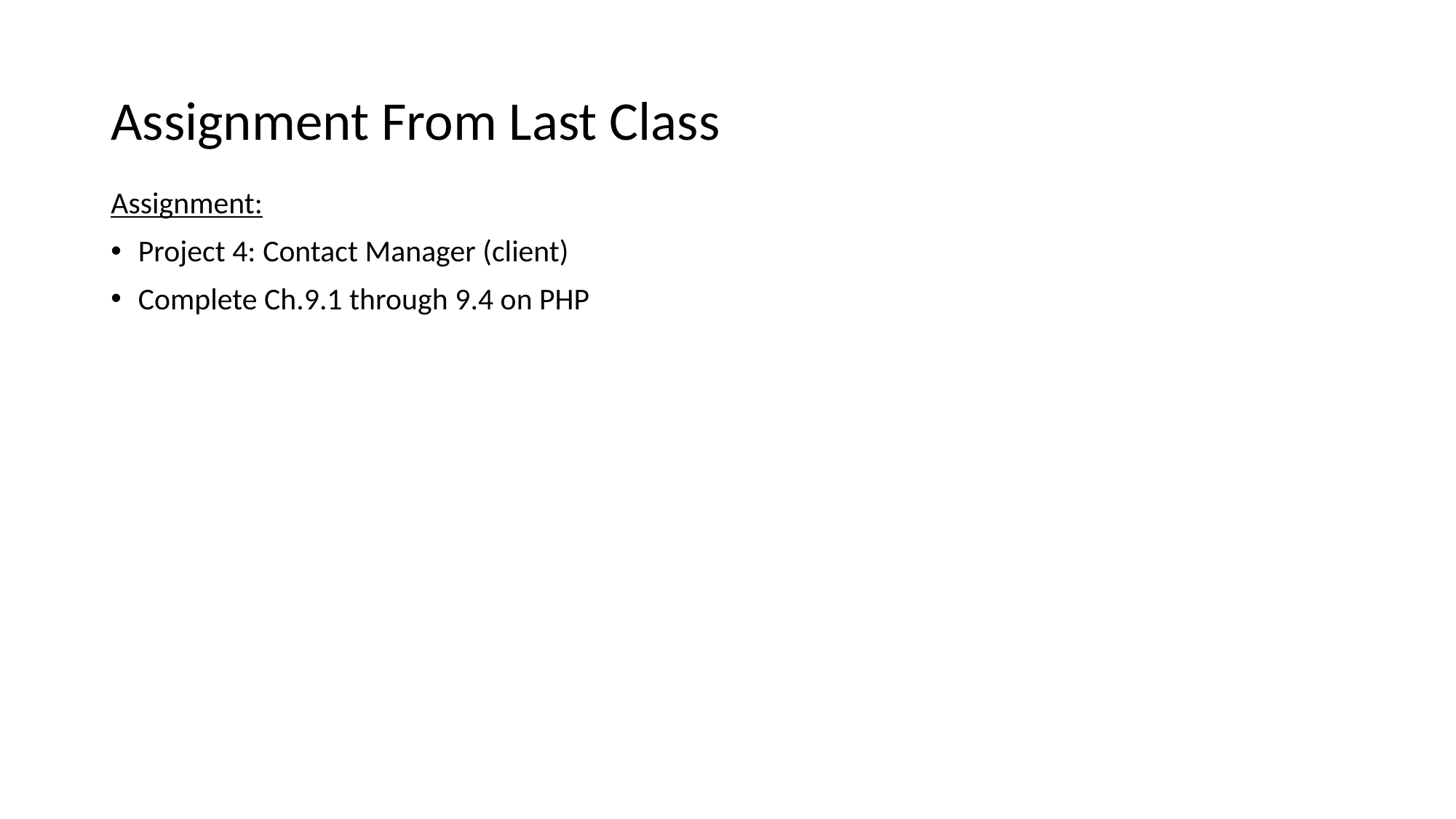

# Assignment From Last Class
Assignment:
Project 4: Contact Manager (client)
Complete Ch.9.1 through 9.4 on PHP